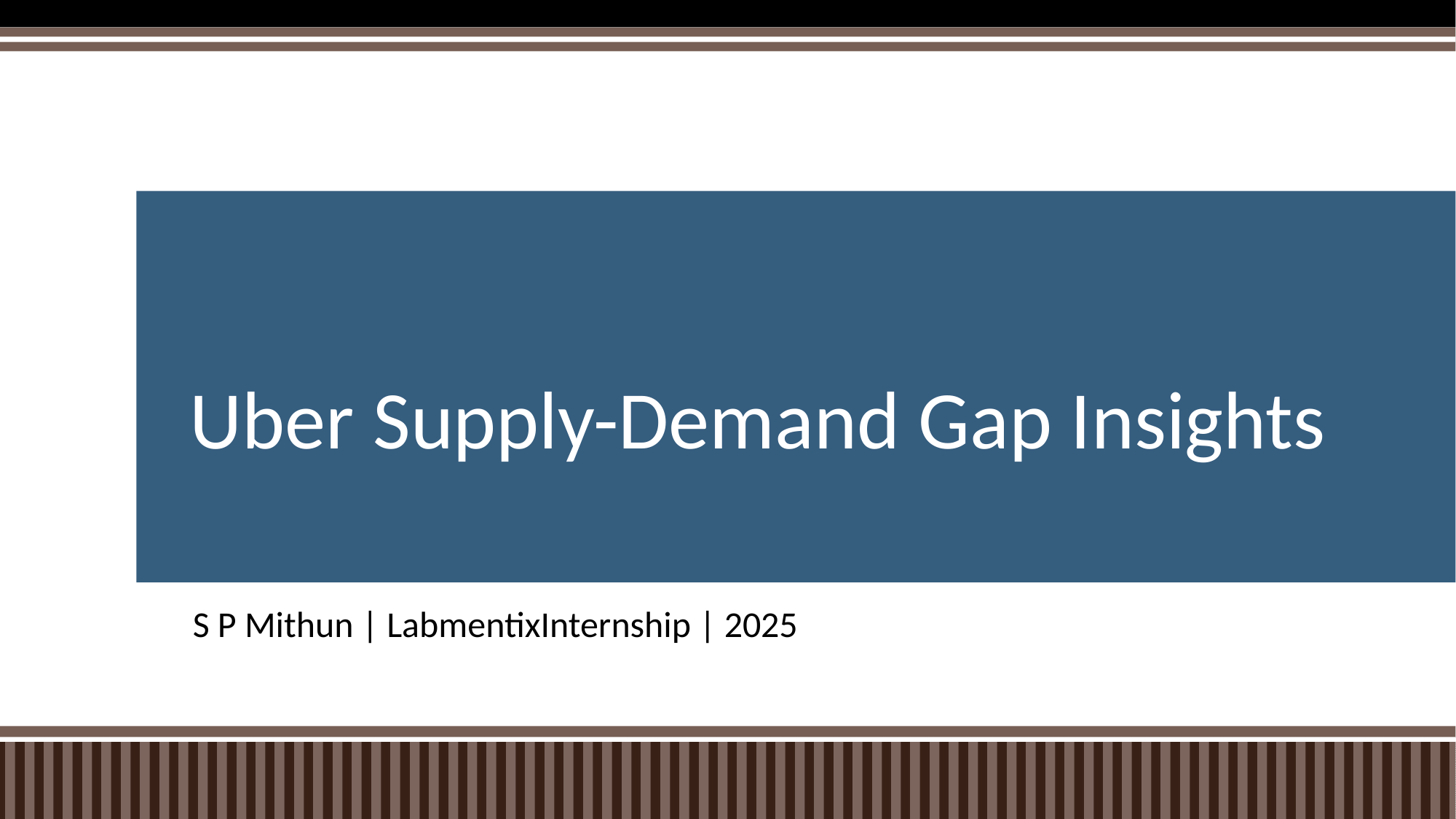

# Uber Supply-Demand Gap Insights
S P Mithun | LabmentixInternship | 2025